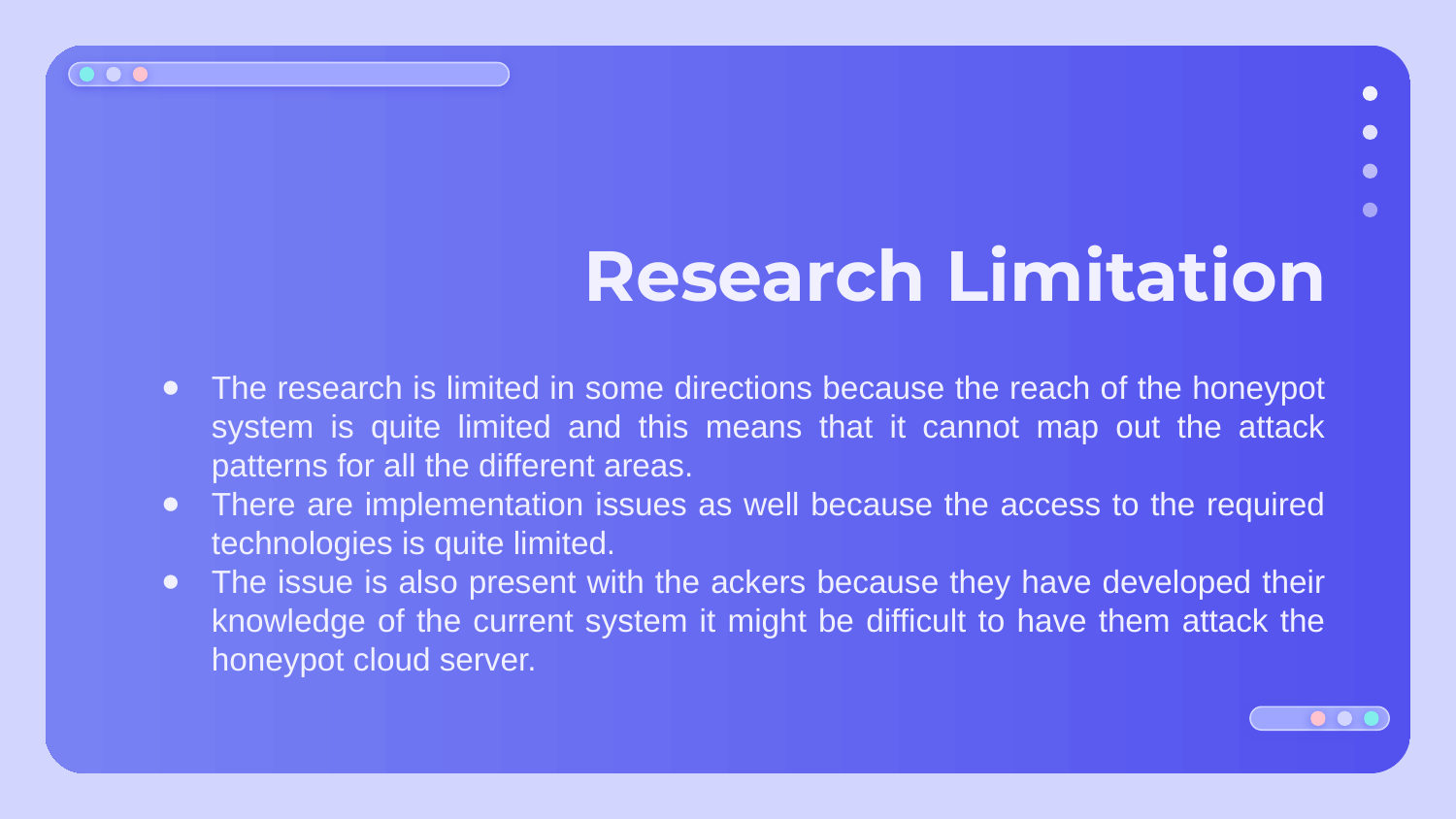

# Research Limitation
The research is limited in some directions because the reach of the honeypot system is quite limited and this means that it cannot map out the attack patterns for all the different areas.
There are implementation issues as well because the access to the required technologies is quite limited.
The issue is also present with the ackers because they have developed their knowledge of the current system it might be difficult to have them attack the honeypot cloud server.